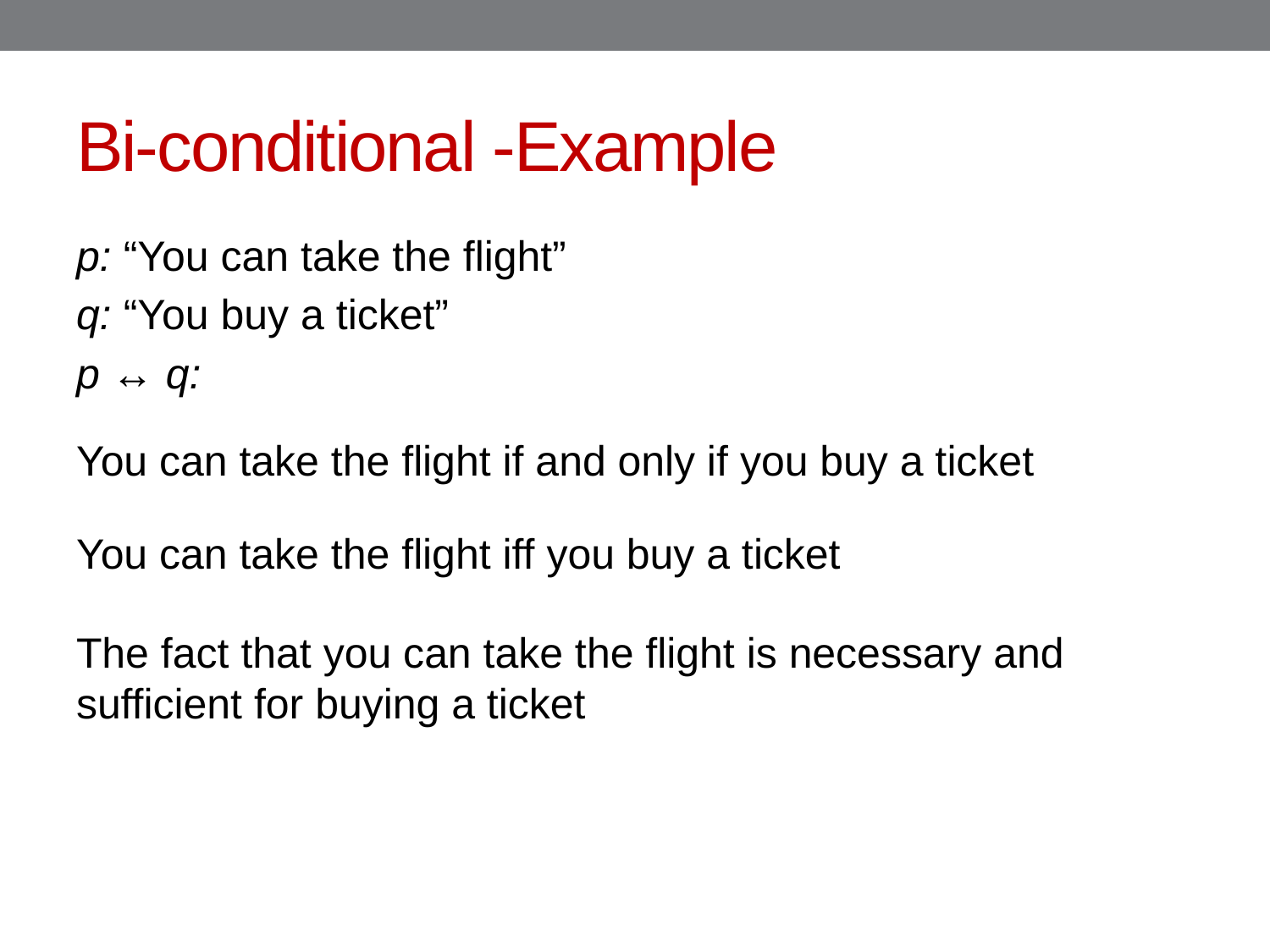

# Bi-conditional -Example
p: “You can take the flight”
q: “You buy a ticket”
p ↔ q:

You can take the flight if and only if you buy a ticket

You can take the flight iff you buy a ticket

The fact that you can take the flight is necessary and sufficient for buying a ticket